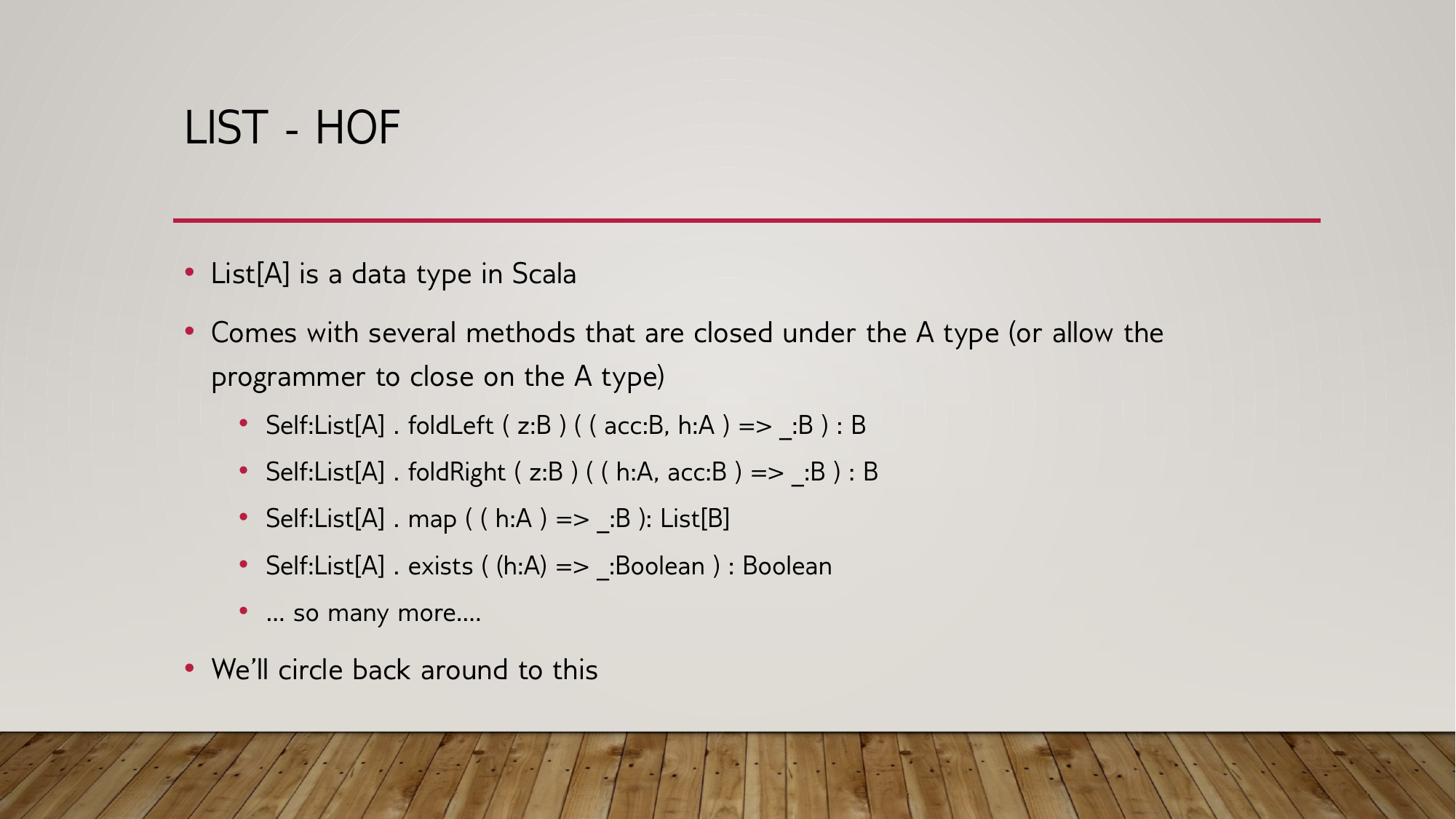

# List - HOF
List[A] is a data type in Scala
Comes with several methods that are closed under the A type (or allow the programmer to close on the A type)
Self:List[A] . foldLeft ( z:B ) ( ( acc:B, h:A ) => _:B ) : B
Self:List[A] . foldRight ( z:B ) ( ( h:A, acc:B ) => _:B ) : B
Self:List[A] . map ( ( h:A ) => _:B ): List[B]
Self:List[A] . exists ( (h:A) => _:Boolean ) : Boolean
… so many more….
We’ll circle back around to this